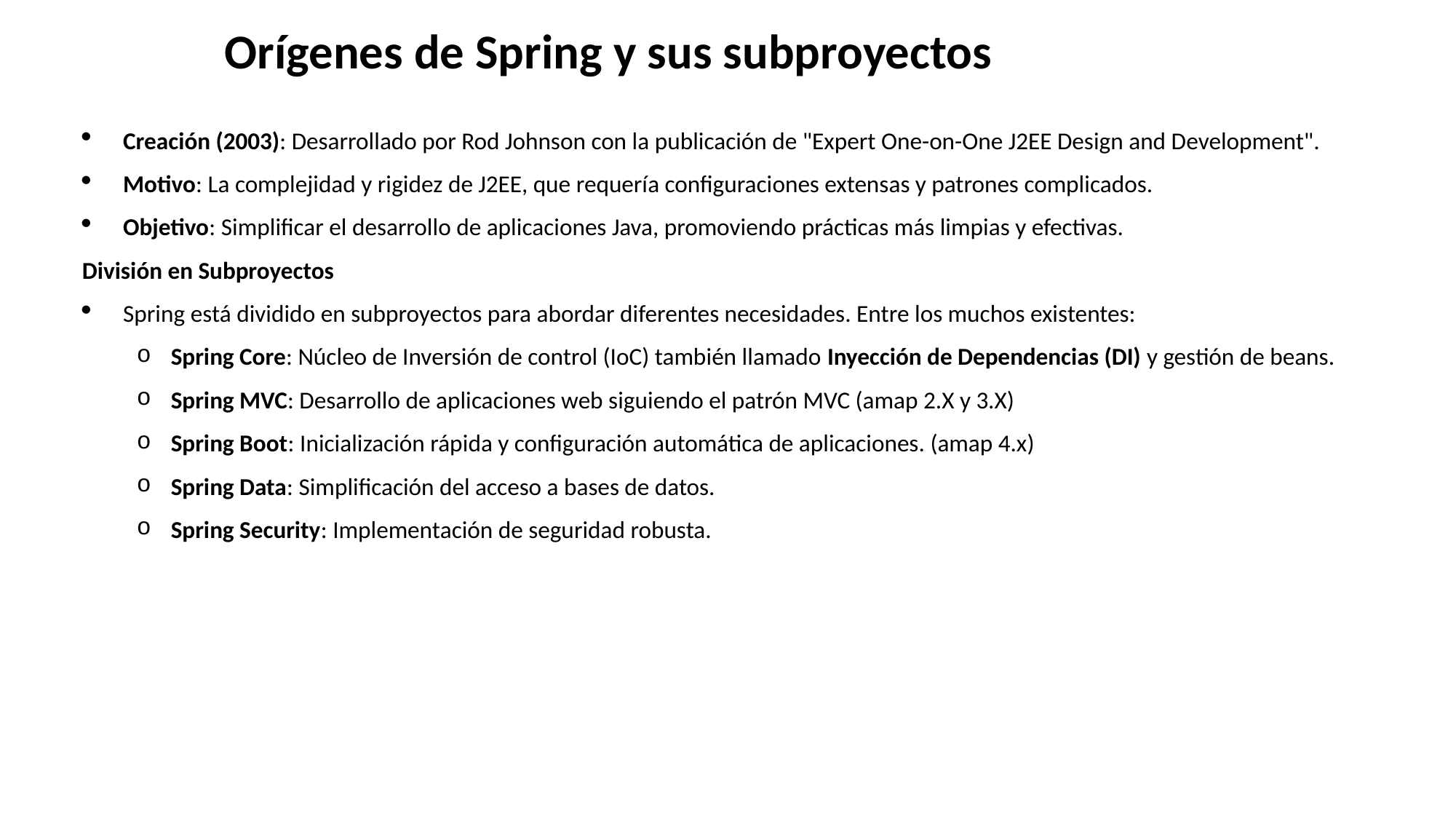

# Orígenes de Spring y sus subproyectos
Creación (2003): Desarrollado por Rod Johnson con la publicación de "Expert One-on-One J2EE Design and Development".
Motivo: La complejidad y rigidez de J2EE, que requería configuraciones extensas y patrones complicados.
Objetivo: Simplificar el desarrollo de aplicaciones Java, promoviendo prácticas más limpias y efectivas.
División en Subproyectos
Spring está dividido en subproyectos para abordar diferentes necesidades. Entre los muchos existentes:
Spring Core: Núcleo de Inversión de control (IoC) también llamado Inyección de Dependencias (DI) y gestión de beans.
Spring MVC: Desarrollo de aplicaciones web siguiendo el patrón MVC (amap 2.X y 3.X)
Spring Boot: Inicialización rápida y configuración automática de aplicaciones. (amap 4.x)
Spring Data: Simplificación del acceso a bases de datos.
Spring Security: Implementación de seguridad robusta.